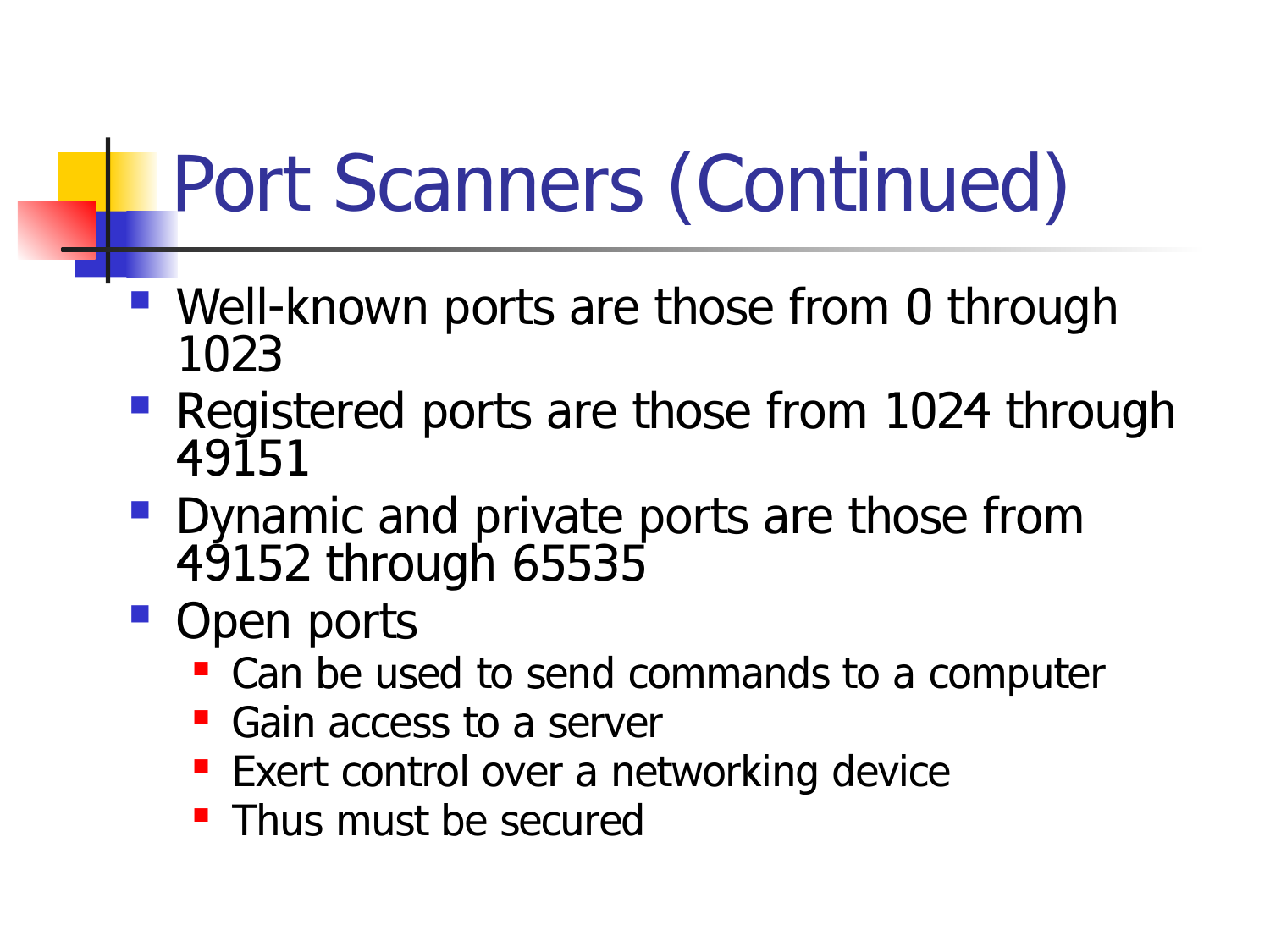

# Port Scanners (Continued)
Well-known ports are those from 0 through 1023
Registered ports are those from 1024 through 49151
Dynamic and private ports are those from 49152 through 65535
Open ports
Can be used to send commands to a computer
Gain access to a server
Exert control over a networking device
Thus must be secured